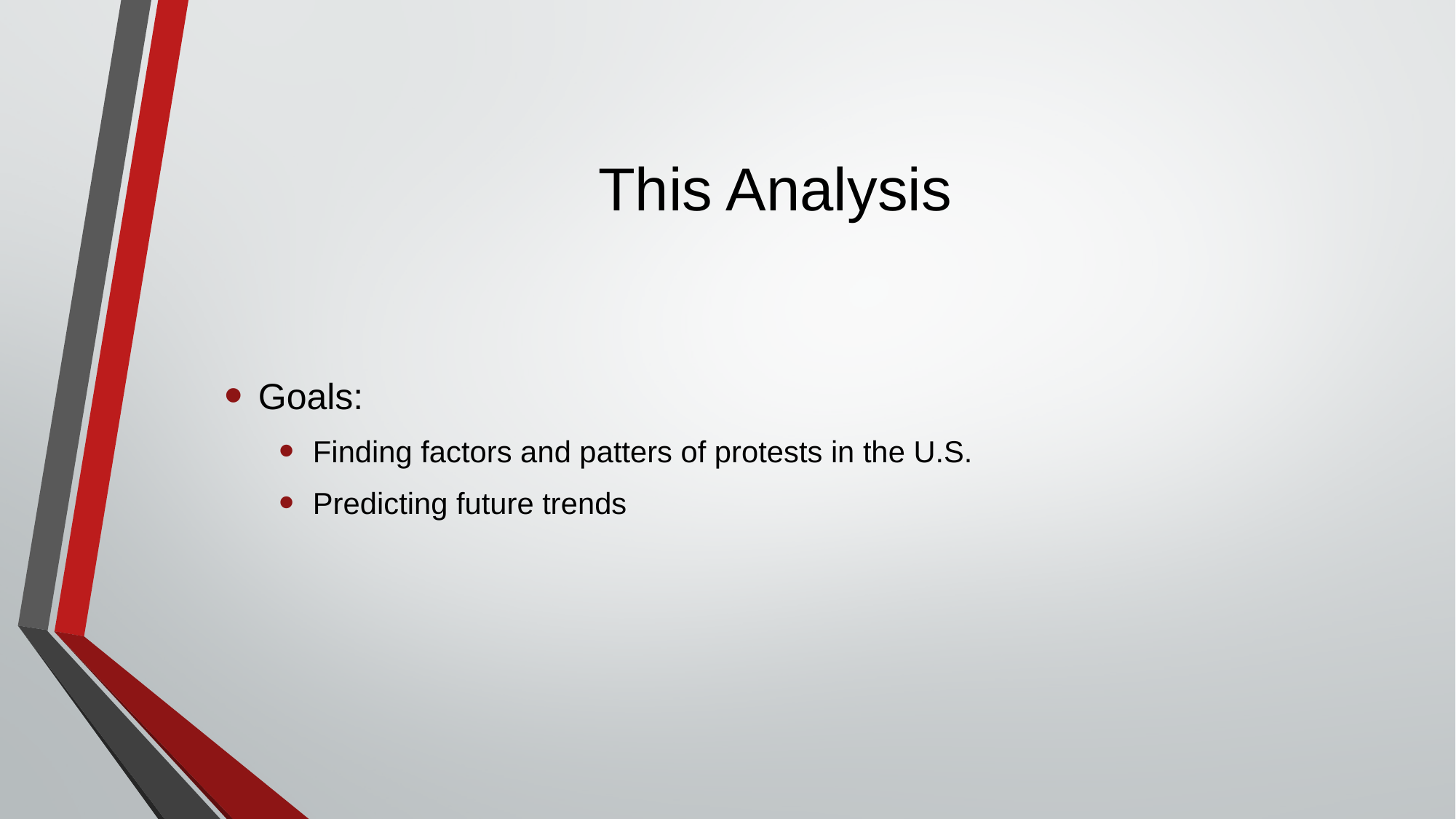

# This Analysis
Goals:
Finding factors and patters of protests in the U.S.
Predicting future trends